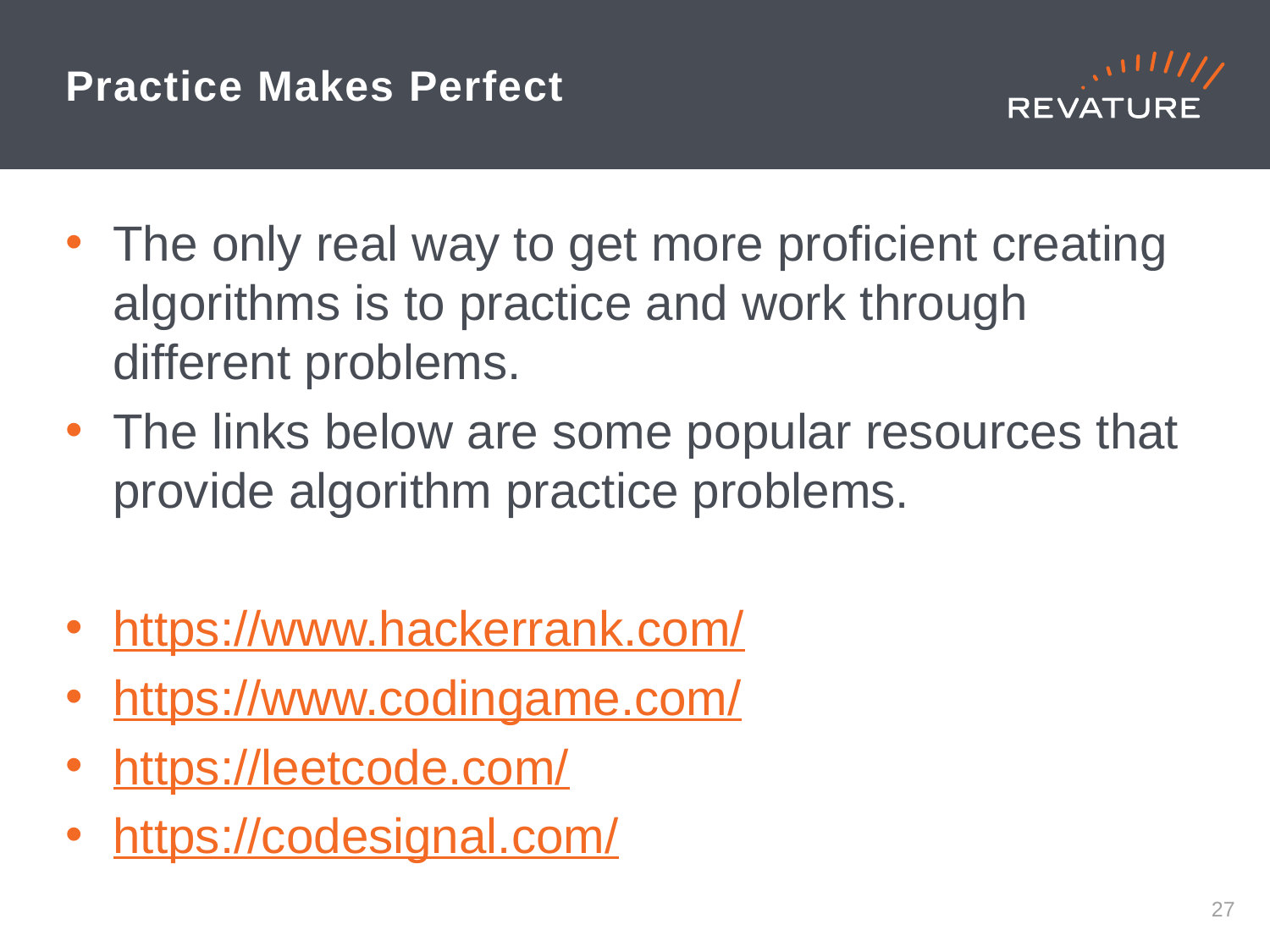

# Practice Makes Perfect
The only real way to get more proficient creating algorithms is to practice and work through different problems.
The links below are some popular resources that provide algorithm practice problems.

https://www.hackerrank.com/
https://www.codingame.com/
https://leetcode.com/
https://codesignal.com/

27